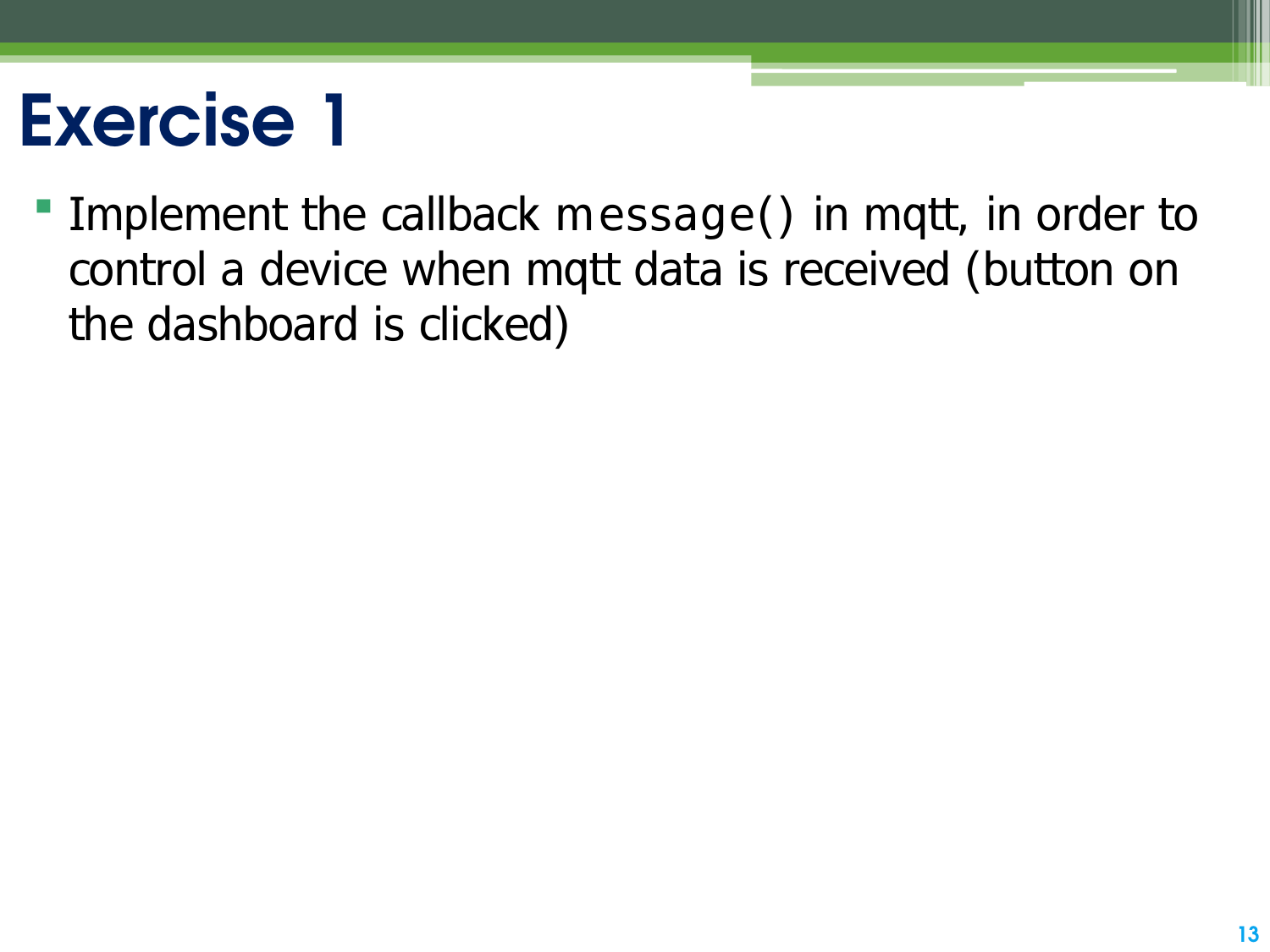

# Exercise 1
Implement the callback message() in mqtt, in order to control a device when mqtt data is received (button on the dashboard is clicked)